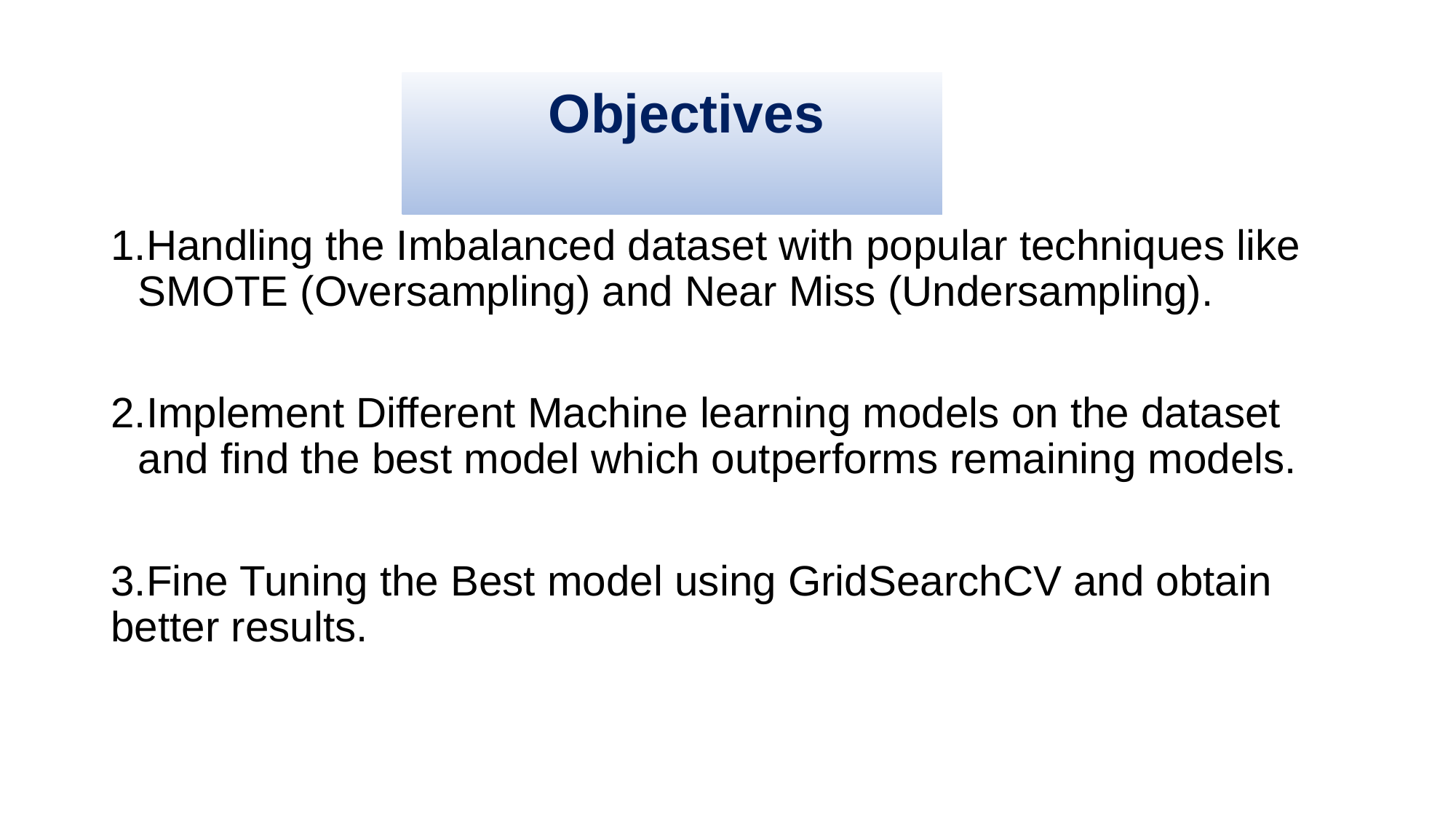

Objectives
Handling the Imbalanced dataset with popular techniques like SMOTE (Oversampling) and Near Miss (Undersampling).

Implement Different Machine learning models on the dataset and find the best model which outperforms remaining models.

3.Fine Tuning the Best model using GridSearchCV and obtain better results.